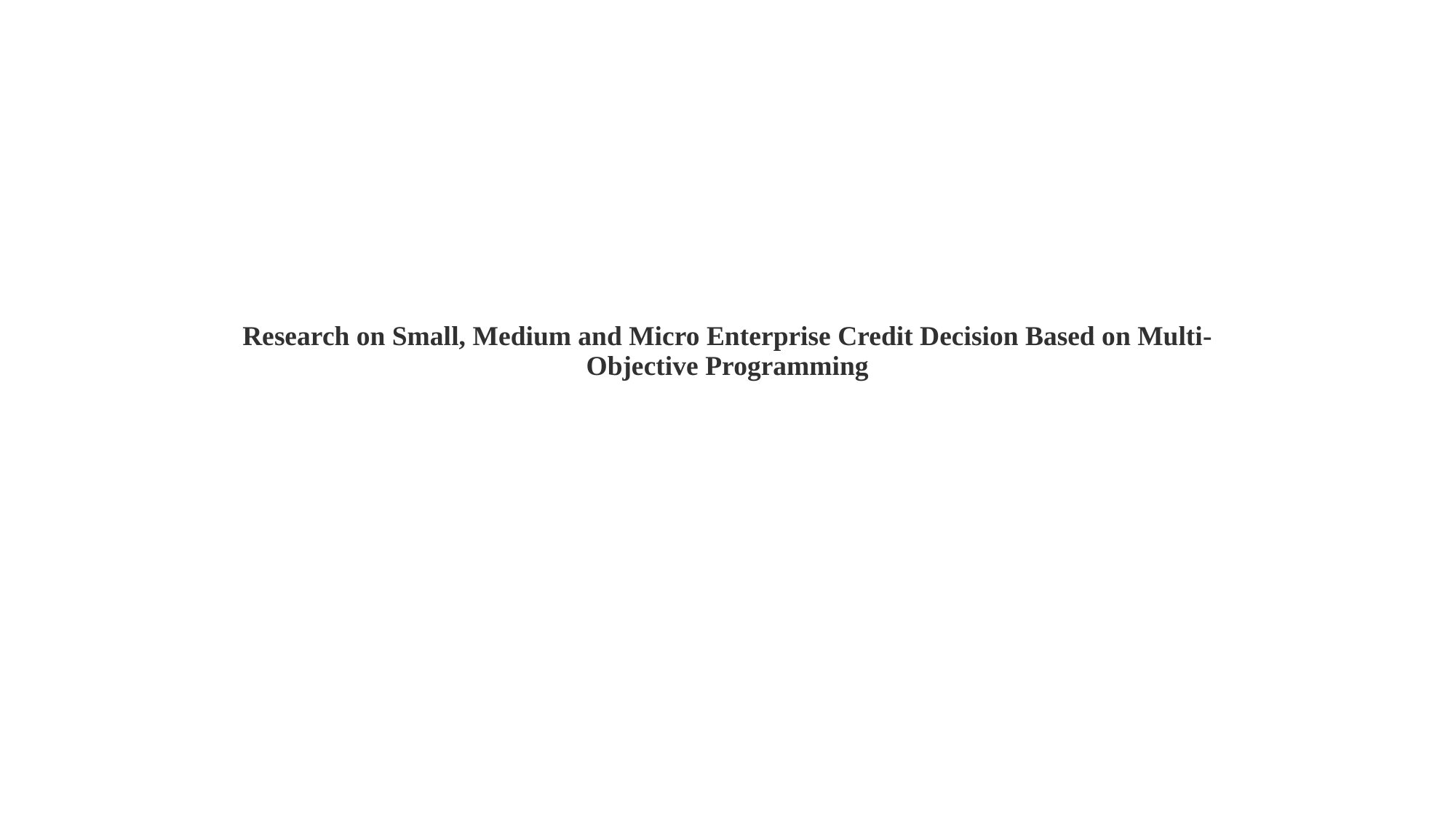

# Research on Small, Medium and Micro Enterprise Credit Decision Based on Multi-Objective Programming